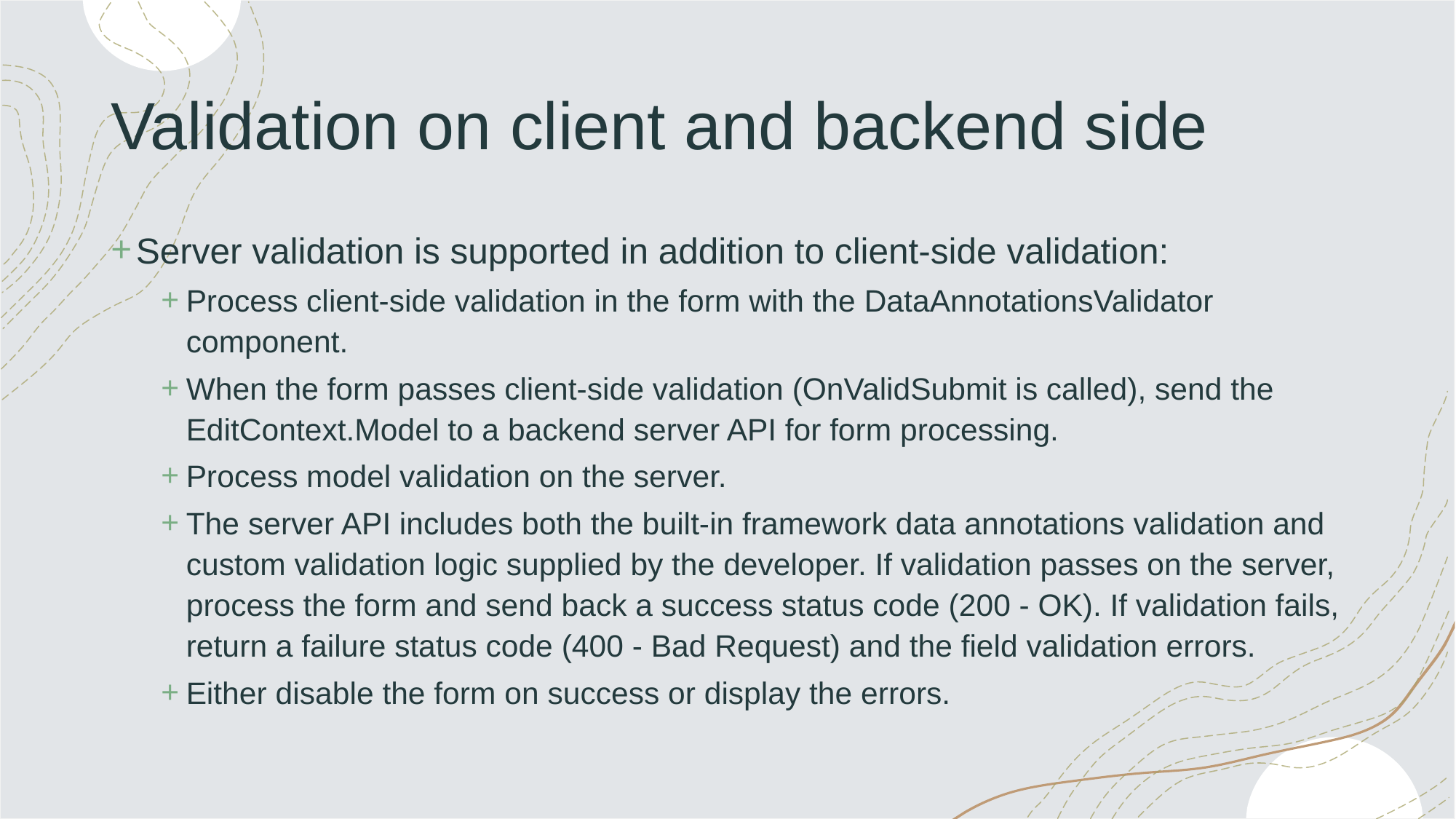

# Validation on client and backend side
Server validation is supported in addition to client-side validation:
Process client-side validation in the form with the DataAnnotationsValidator component.
When the form passes client-side validation (OnValidSubmit is called), send the EditContext.Model to a backend server API for form processing.
Process model validation on the server.
The server API includes both the built-in framework data annotations validation and custom validation logic supplied by the developer. If validation passes on the server, process the form and send back a success status code (200 - OK). If validation fails, return a failure status code (400 - Bad Request) and the field validation errors.
Either disable the form on success or display the errors.